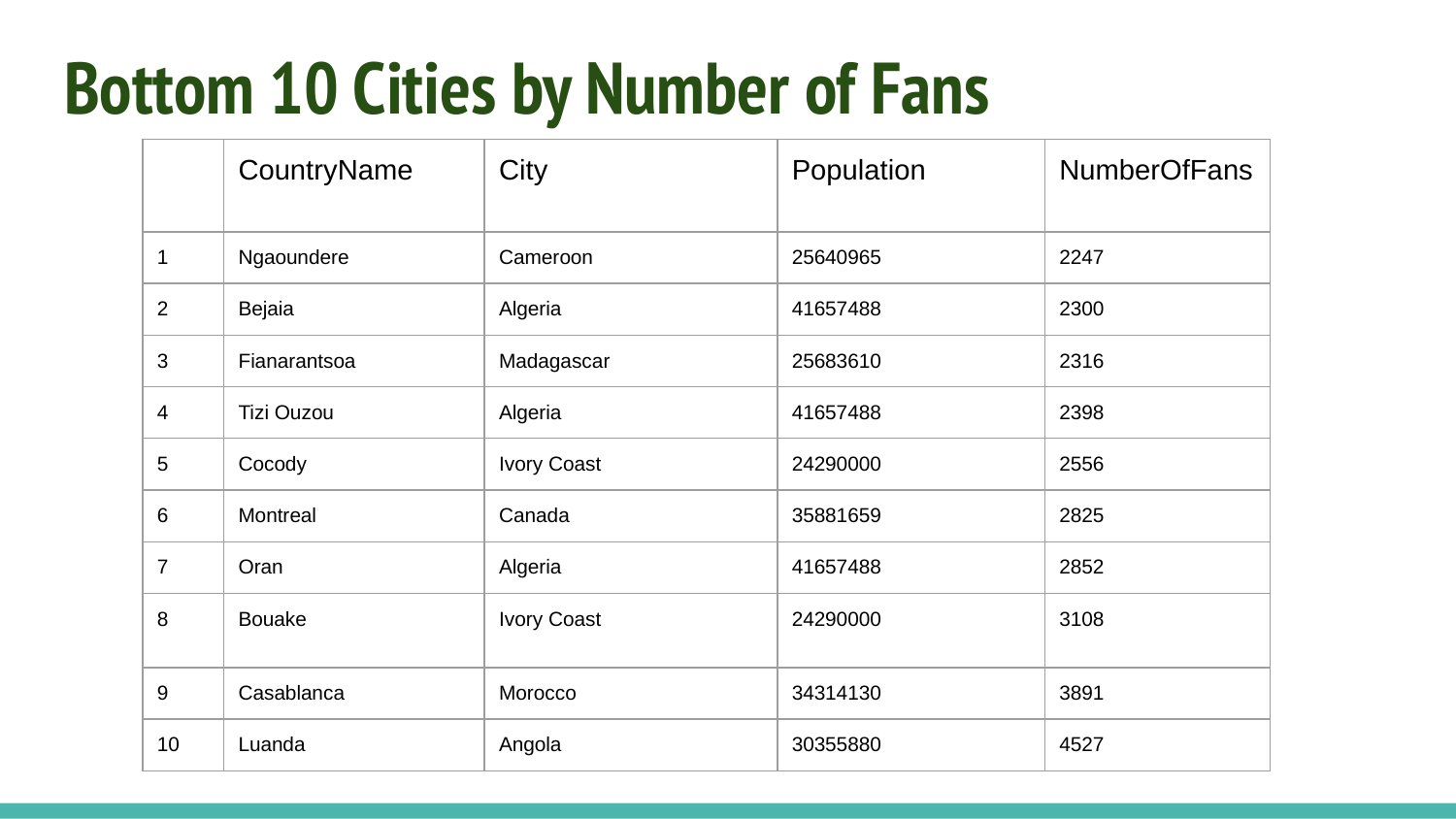

# Bottom 10 Cities by Number of Fans
|  | CountryName | City | Population | NumberOfFans |
| --- | --- | --- | --- | --- |
| 1 | Ngaoundere | Cameroon | 25640965 | 2247 |
| 2 | Bejaia | Algeria | 41657488 | 2300 |
| 3 | Fianarantsoa | Madagascar | 25683610 | 2316 |
| 4 | Tizi Ouzou | Algeria | 41657488 | 2398 |
| 5 | Cocody | Ivory Coast | 24290000 | 2556 |
| 6 | Montreal | Canada | 35881659 | 2825 |
| 7 | Oran | Algeria | 41657488 | 2852 |
| 8 | Bouake | Ivory Coast | 24290000 | 3108 |
| 9 | Casablanca | Morocco | 34314130 | 3891 |
| 10 | Luanda | Angola | 30355880 | 4527 |